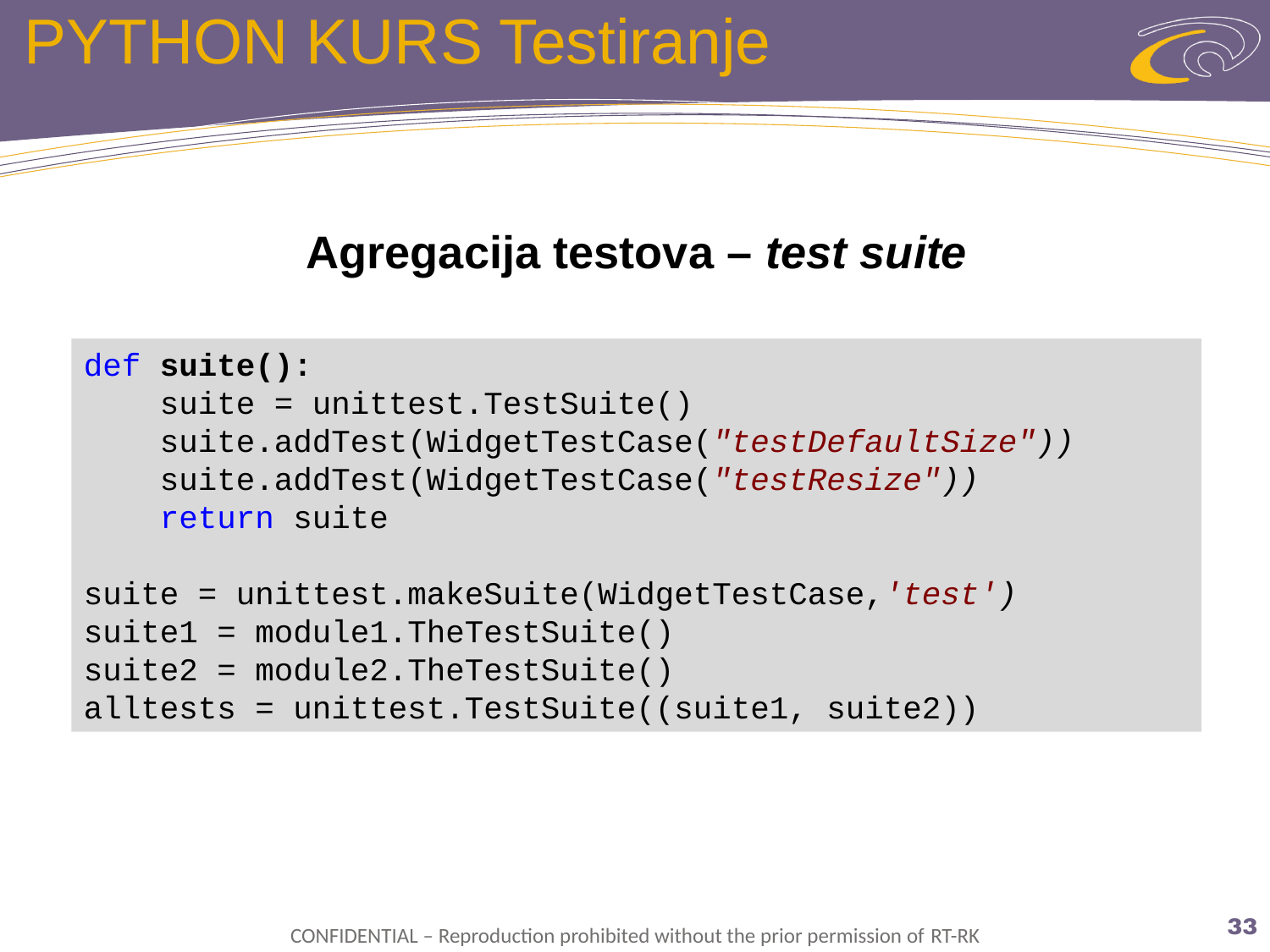

# PYTHON KURS Testiranje
Agregacija testova – test suite
def suite():
    suite = unittest.TestSuite()
    suite.addTest(WidgetTestCase("testDefaultSize"))
    suite.addTest(WidgetTestCase("testResize"))
    return suite

suite = unittest.makeSuite(WidgetTestCase,'test')
suite1 = module1.TheTestSuite()
suite2 = module2.TheTestSuite()
alltests = unittest.TestSuite((suite1, suite2))